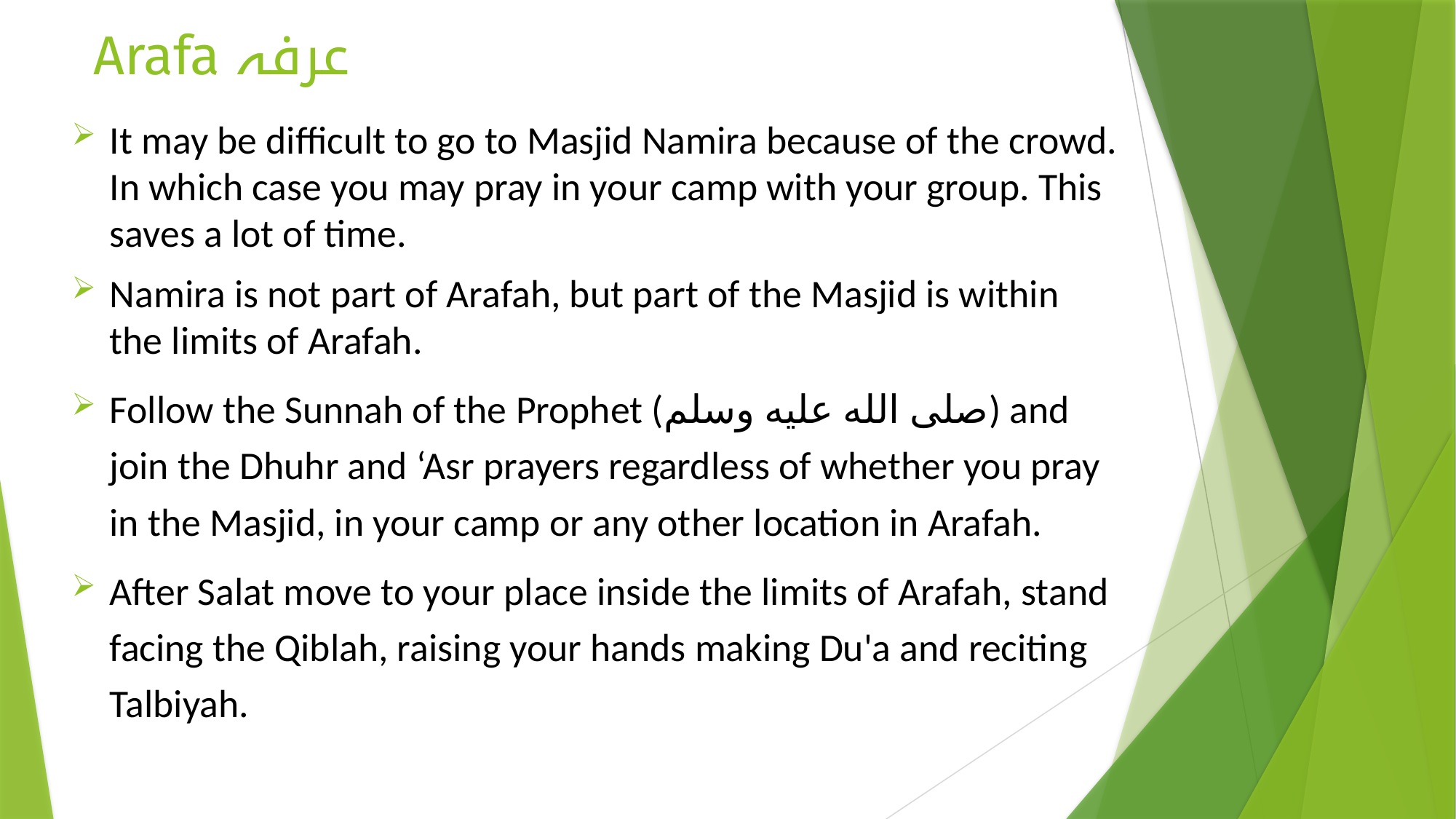

# Arafa عرفہ
It may be difficult to go to Masjid Namira because of the crowd. In which case you may pray in your camp with your group. This saves a lot of time.
Namira is not part of Arafah, but part of the Masjid is within the limits of Arafah.
Follow the Sunnah of the Prophet (صلى الله عليه وسلم) and join the Dhuhr and ‘Asr prayers regardless of whether you pray in the Masjid, in your camp or any other location in Arafah.
After Salat move to your place inside the limits of Arafah, stand facing the Qiblah, raising your hands making Du'a and reciting Talbiyah.